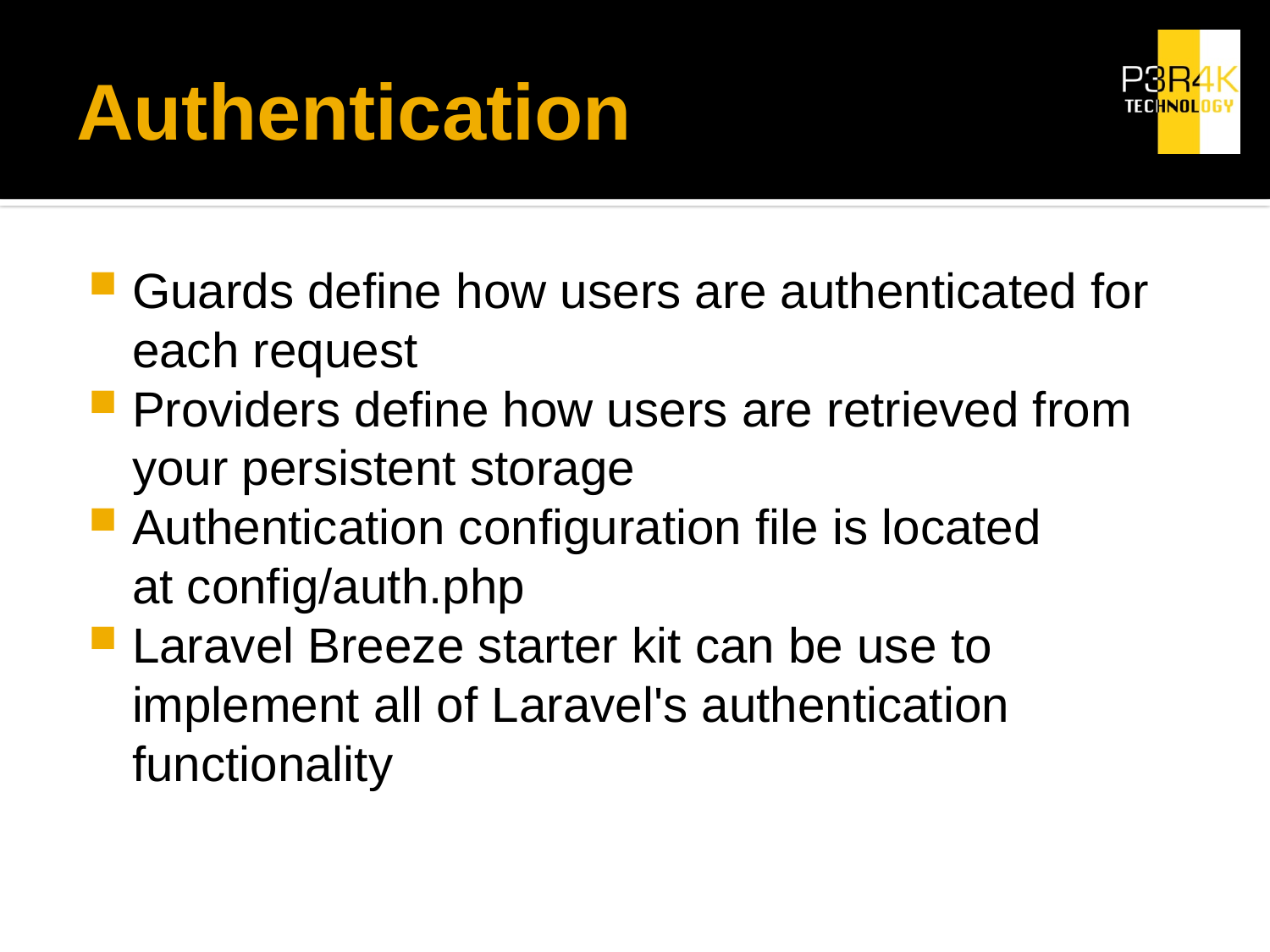

# Authentication
Guards define how users are authenticated for each request
Providers define how users are retrieved from your persistent storage
Authentication configuration file is located at config/auth.php
Laravel Breeze starter kit can be use to implement all of Laravel's authentication functionality